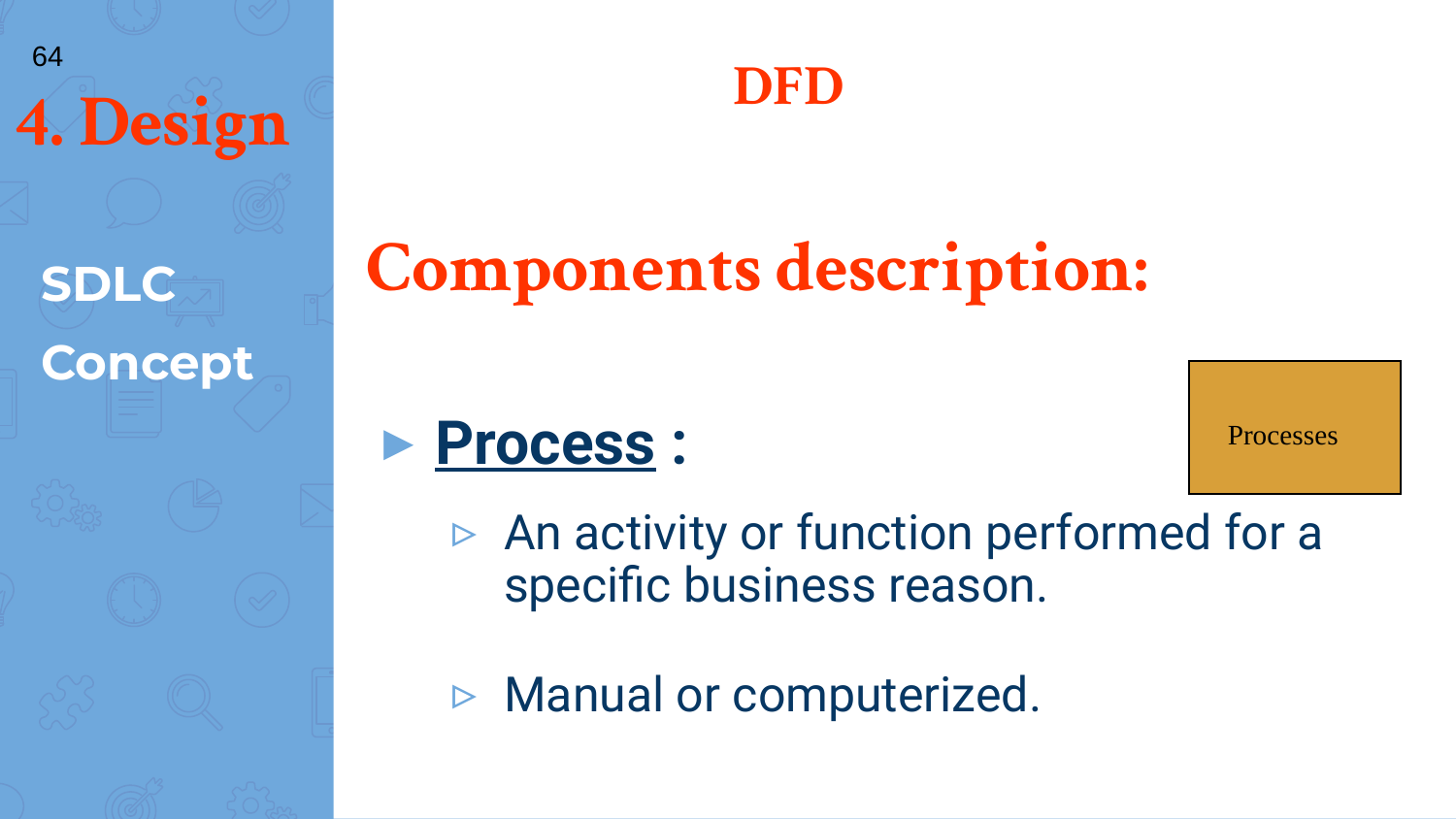

64
DFD
4. Design
Components description:
SDLC
Concept

Process :

An activity or function performed for a specific business reason.

Manual or computerized.
Processes